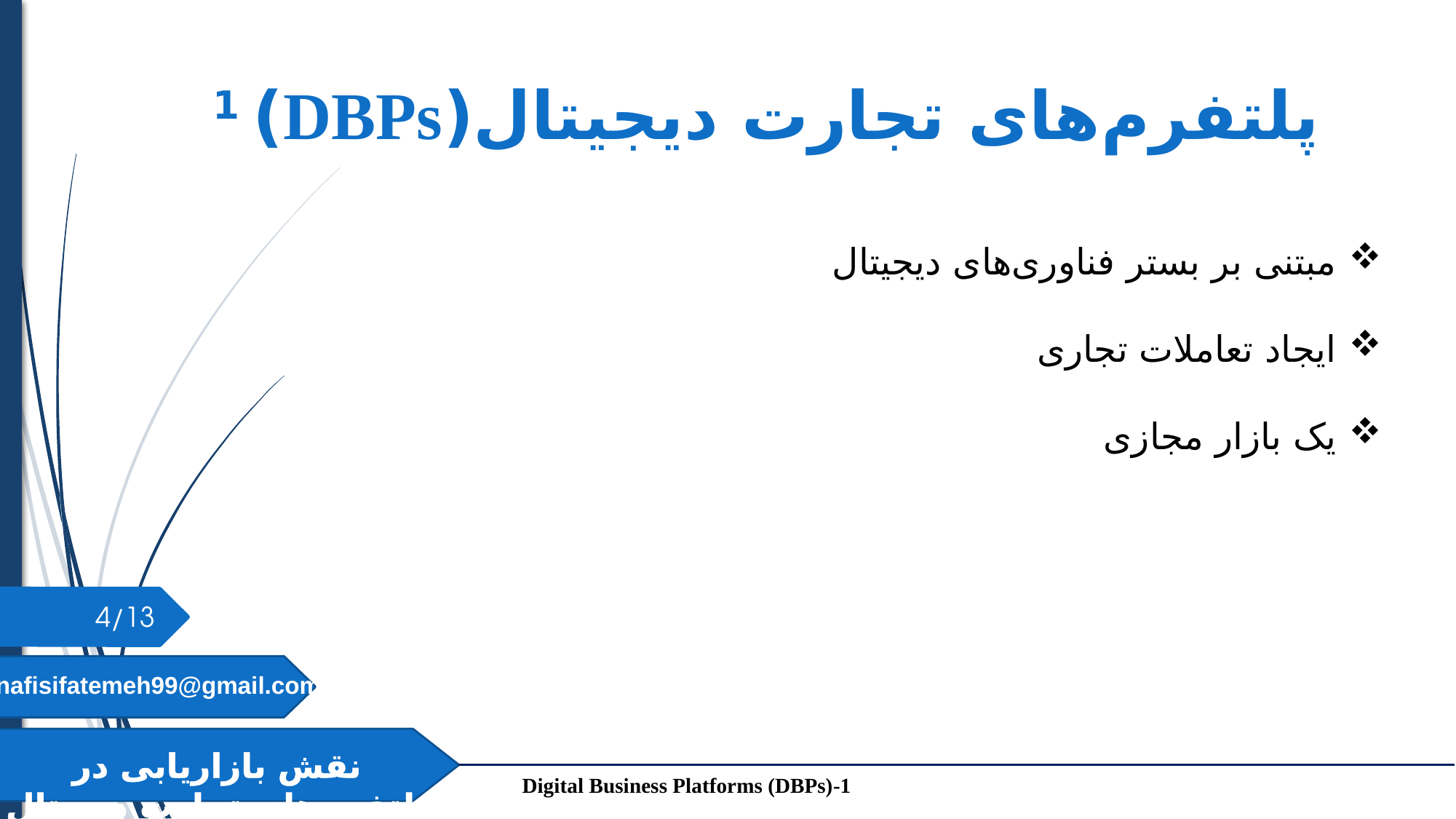

پلتفرم‌های تجارت دیجیتال(DBPs) 1
3/30
 مبتنی بر بستر فناوری‌های دیجیتال

 ایجاد تعاملات تجاری

 یک بازار مجازی

4/13

nafisifatemeh99@gmail.com

نقش بازاریابی در پلتفرم‌های تجارت دیجیتال
1-Digital Business Platforms (DBPs)